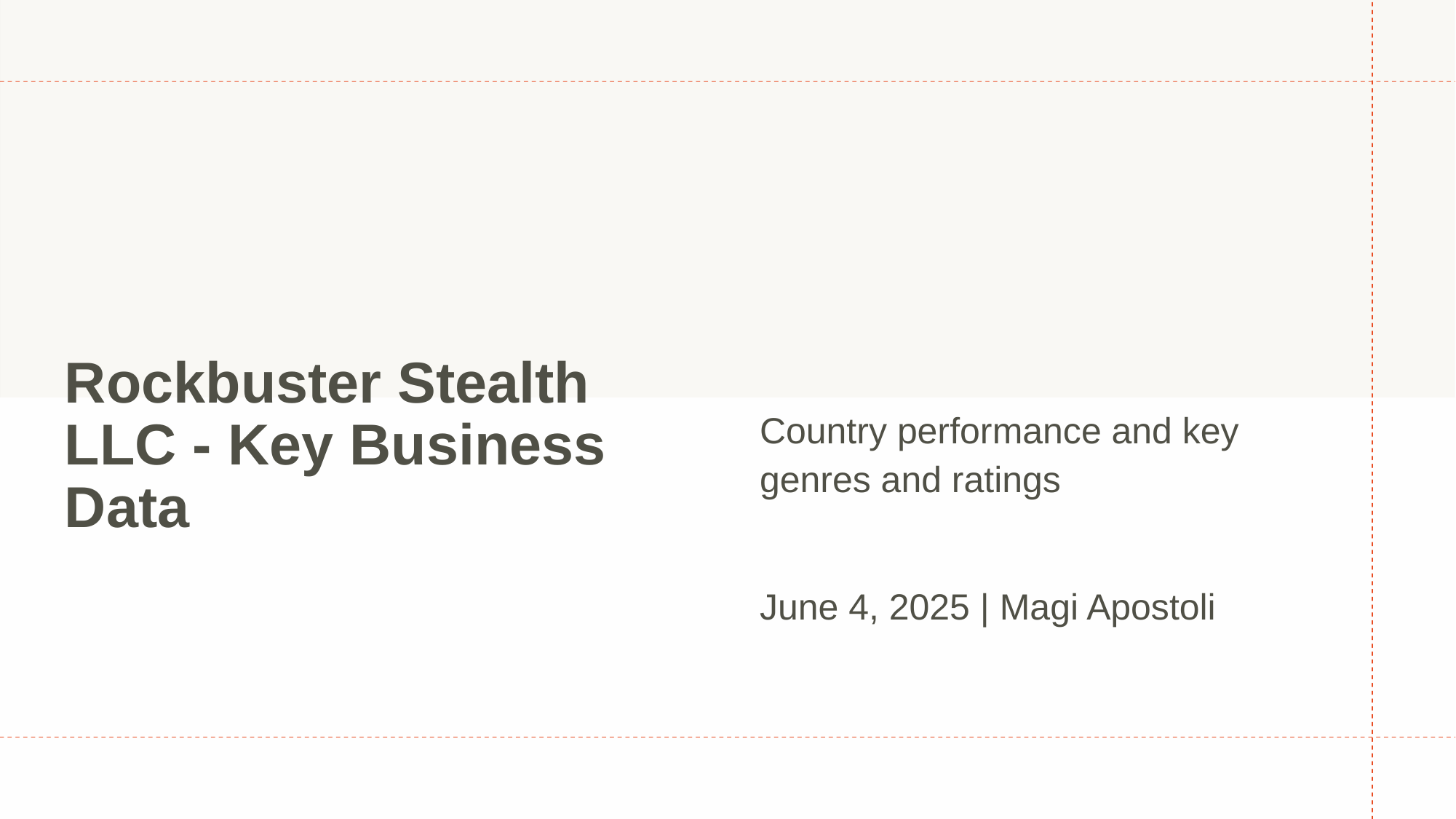

# Rockbuster Stealth LLC - Key Business Data
Country performance and key genres and ratings

June 4, 2025 | Magi Apostoli